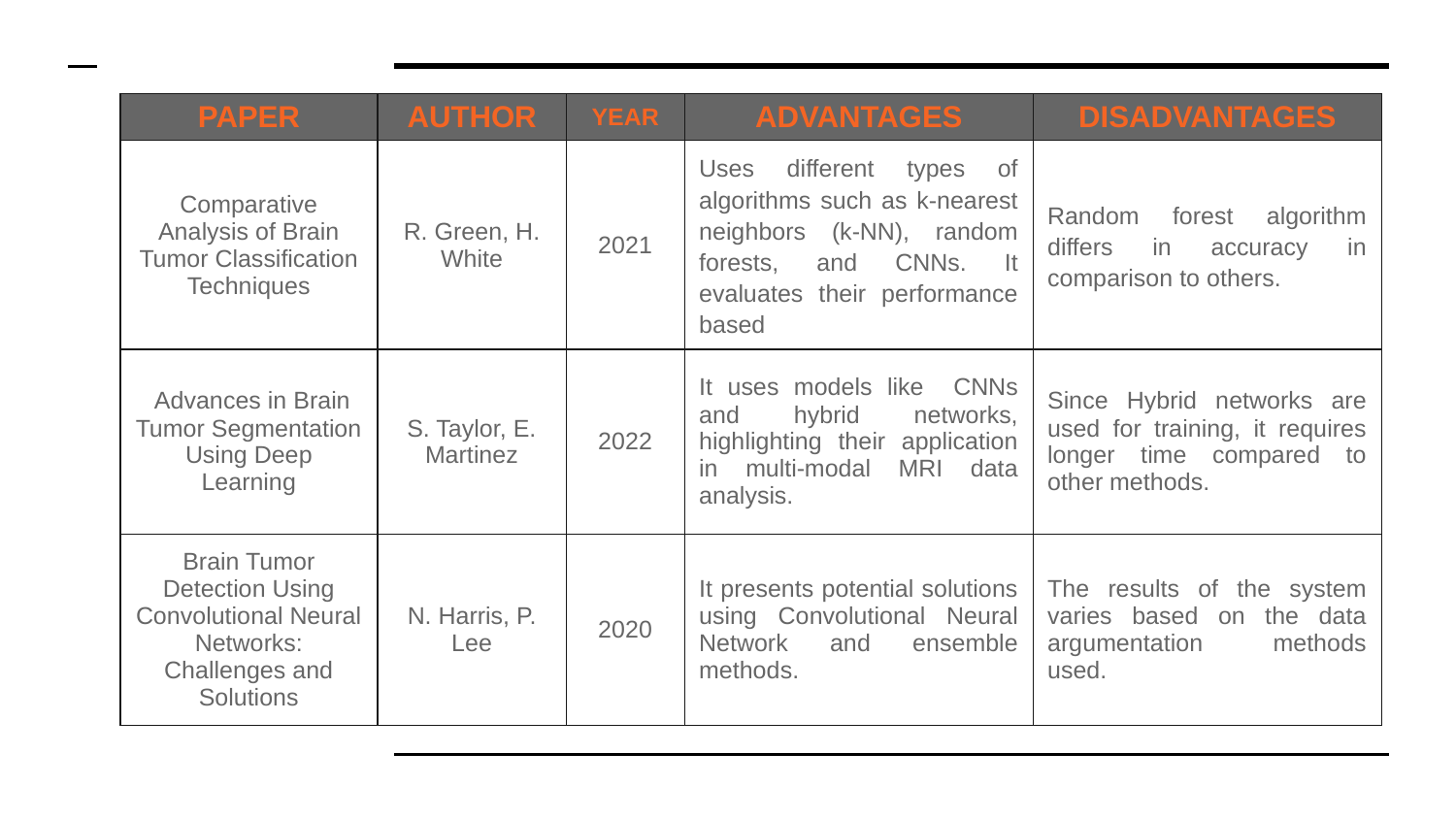

| PAPER | AUTHOR | YEAR | ADVANTAGES | DISADVANTAGES |
| --- | --- | --- | --- | --- |
| Comparative Analysis of Brain Tumor Classification Techniques | R. Green, H. White | 2021 | Uses different types of algorithms such as k-nearest neighbors (k-NN), random forests, and CNNs. It evaluates their performance based | Random forest algorithm differs in accuracy in comparison to others. |
| Advances in Brain Tumor Segmentation Using Deep Learning | S. Taylor, E. Martinez | 2022 | It uses models like CNNs and hybrid networks, highlighting their application in multi-modal MRI data analysis. | Since Hybrid networks are used for training, it requires longer time compared to other methods. |
| Brain Tumor Detection Using Convolutional Neural Networks: Challenges and Solutions | N. Harris, P. Lee | 2020 | It presents potential solutions using Convolutional Neural Network and ensemble methods. | The results of the system varies based on the data argumentation methods used. |